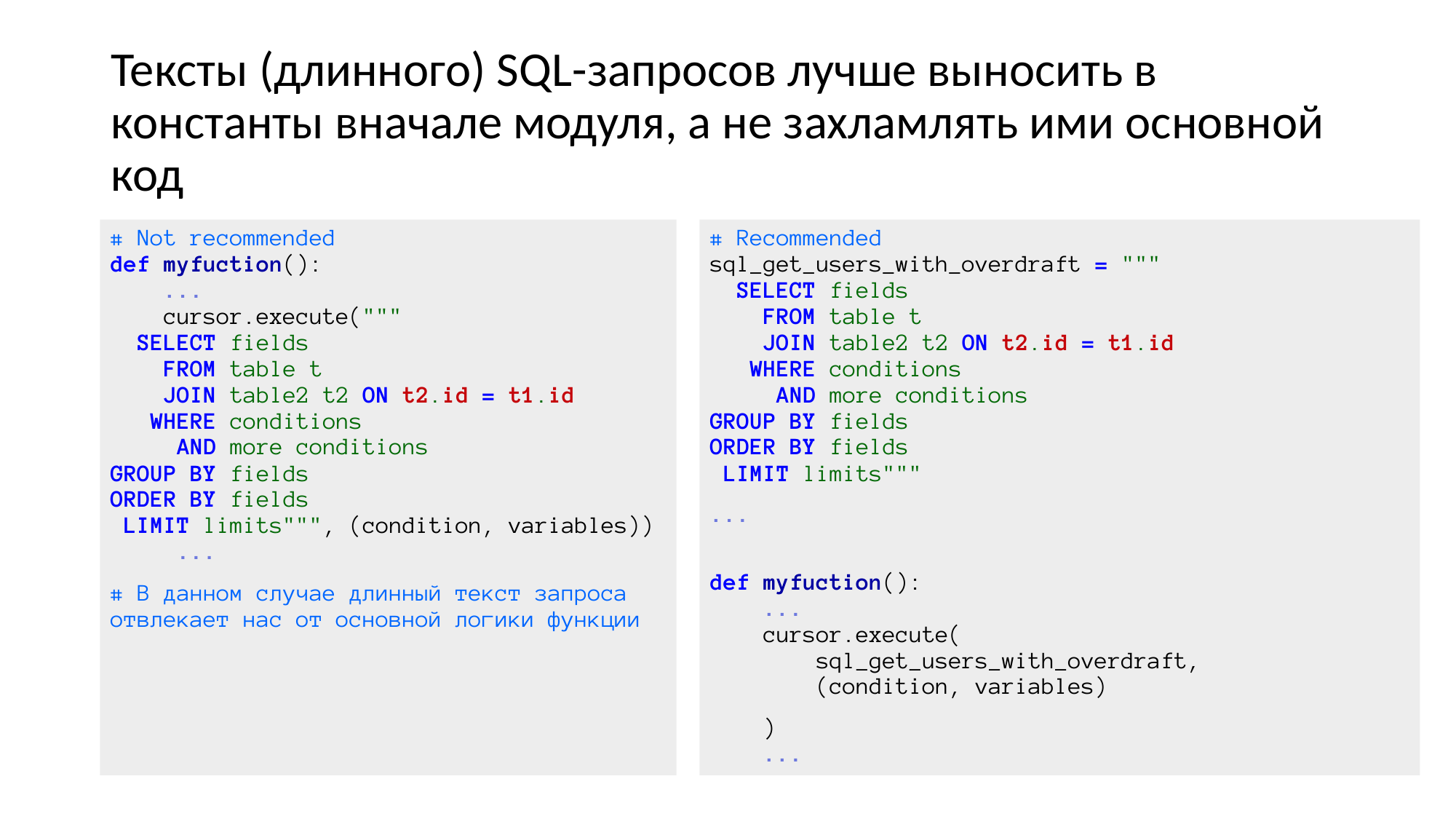

# Тексты (длинного) SQL-запросов лучше выносить в константы вначале модуля, а не захламлять ими основной код
# Not recommended def myfuction():     ...     cursor.execute("""   SELECT fields     FROM table t     JOIN table2 t2 ON t2.id = t1.id    WHERE conditions      AND more conditions GROUP BY fields ORDER BY fields  LIMIT limits""", (condition, variables))      ...
# В данном случае длинный текст запроса отвлекает нас от основной логики функции
# Recommended sql_get_users_with_overdraft = """   SELECT fields     FROM table t     JOIN table2 t2 ON t2.id = t1.id    WHERE conditions      AND more conditions GROUP BY fields ORDER BY fields  LIMIT limits"""
...
def myfuction():
    ...
    cursor.execute(
        sql_get_users_with_overdraft,
        (condition, variables)
    )
    ...